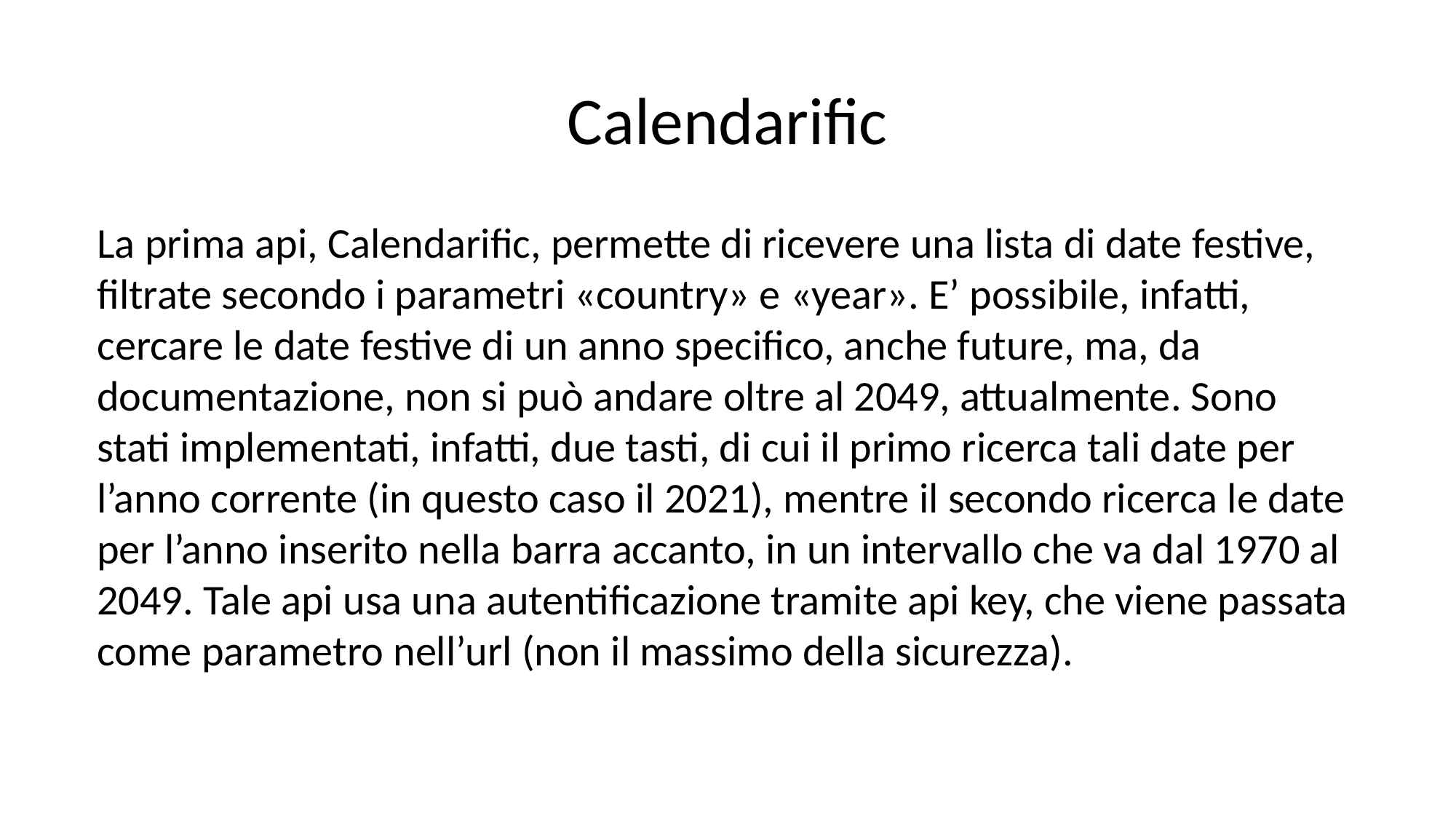

# Calendarific
La prima api, Calendarific, permette di ricevere una lista di date festive, filtrate secondo i parametri «country» e «year». E’ possibile, infatti, cercare le date festive di un anno specifico, anche future, ma, da documentazione, non si può andare oltre al 2049, attualmente. Sono stati implementati, infatti, due tasti, di cui il primo ricerca tali date per l’anno corrente (in questo caso il 2021), mentre il secondo ricerca le date
per l’anno inserito nella barra accanto, in un intervallo che va dal 1970 al 2049. Tale api usa una autentificazione tramite api key, che viene passata come parametro nell’url (non il massimo della sicurezza).